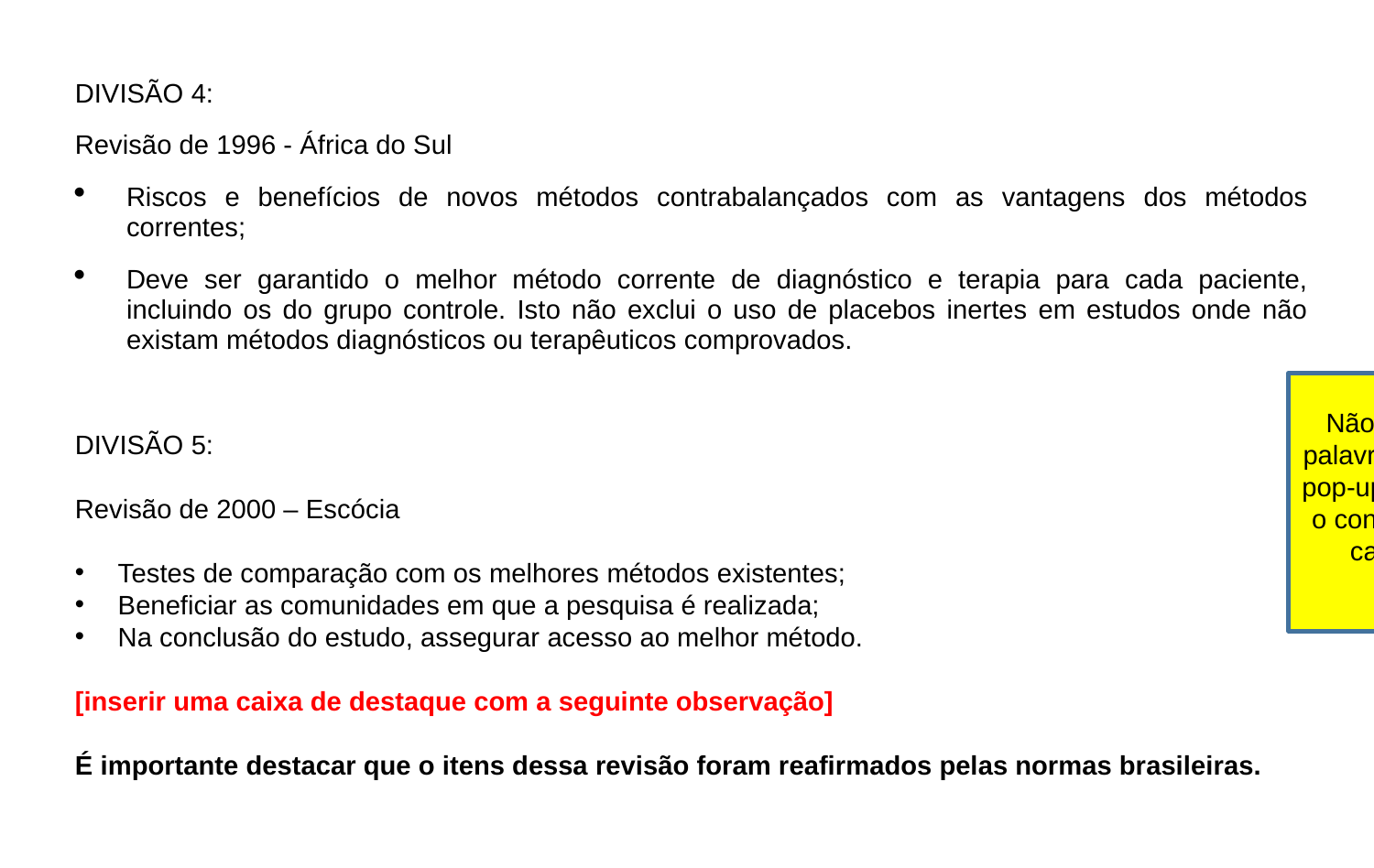

DIVISÃO 4:
Revisão de 1996 - África do Sul
Riscos e benefícios de novos métodos contrabalançados com as vantagens dos métodos correntes;
Deve ser garantido o melhor método corrente de diagnóstico e terapia para cada paciente, incluindo os do grupo controle. Isto não exclui o uso de placebos inertes em estudos onde não existam métodos diagnósticos ou terapêuticos comprovados.

DIVISÃO 5:

Revisão de 2000 – Escócia

Testes de comparação com os melhores métodos existentes;
Beneficiar as comunidades em que a pesquisa é realizada;
Na conclusão do estudo, assegurar acesso ao melhor método.

[inserir uma caixa de destaque com a seguinte observação]

É importante destacar que o itens dessa revisão foram reafirmados pelas normas brasileiras.

Não precisa trazer a palavra DIVISÃO para o pop-up é só para indicar o conteúdo referente a cada número no infográfico.